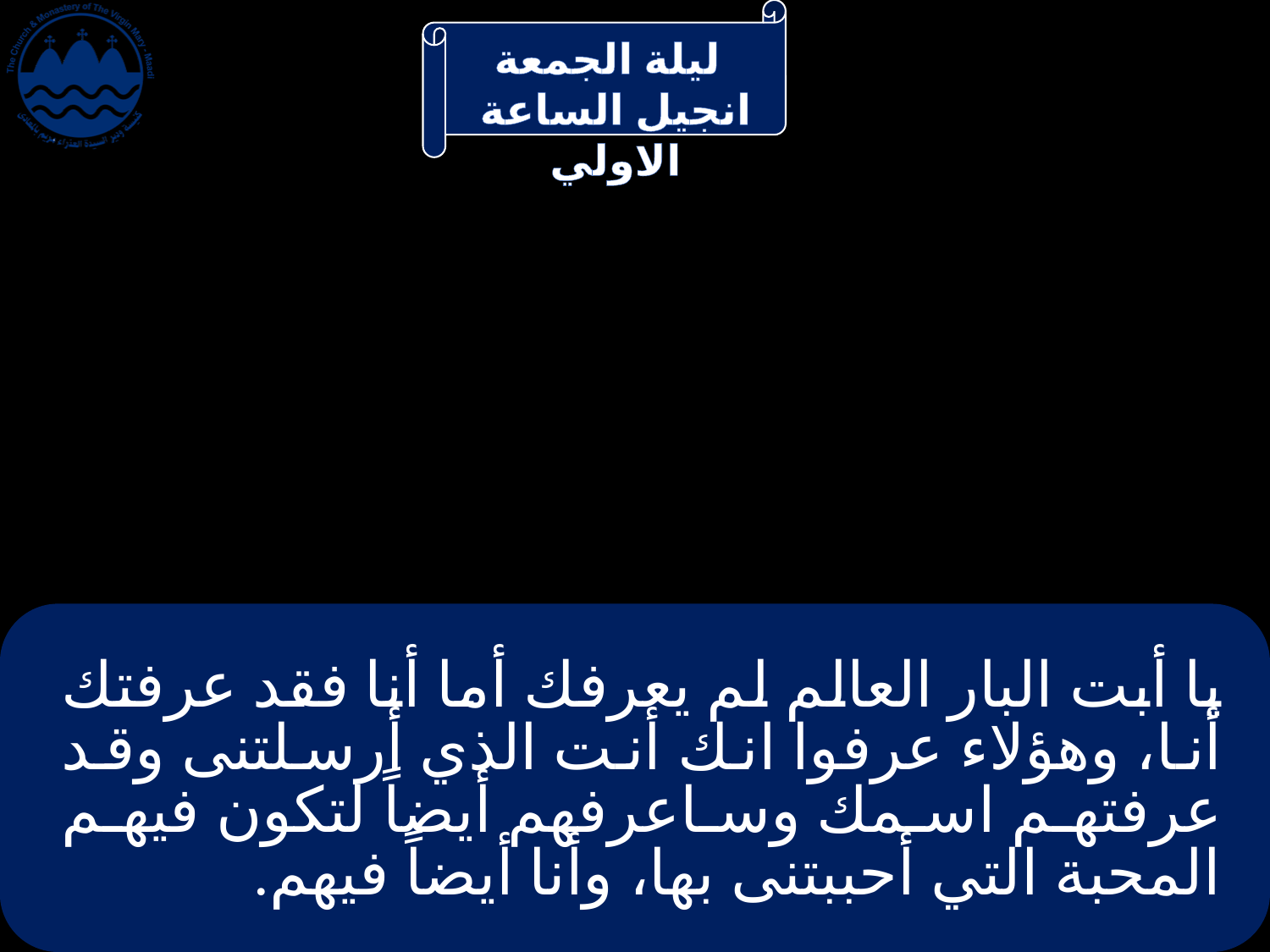

# يا أبت البار العالم لم يعرفك أما أنا فقد عرفتك أنا، وهؤلاء عرفوا انك أنت الذي أرسلتنى وقد عرفتهم اسمك وساعرفهم أيضاً لتكون فيهم المحبة التي أحببتنى بها، وأنا أيضاً فيهم.